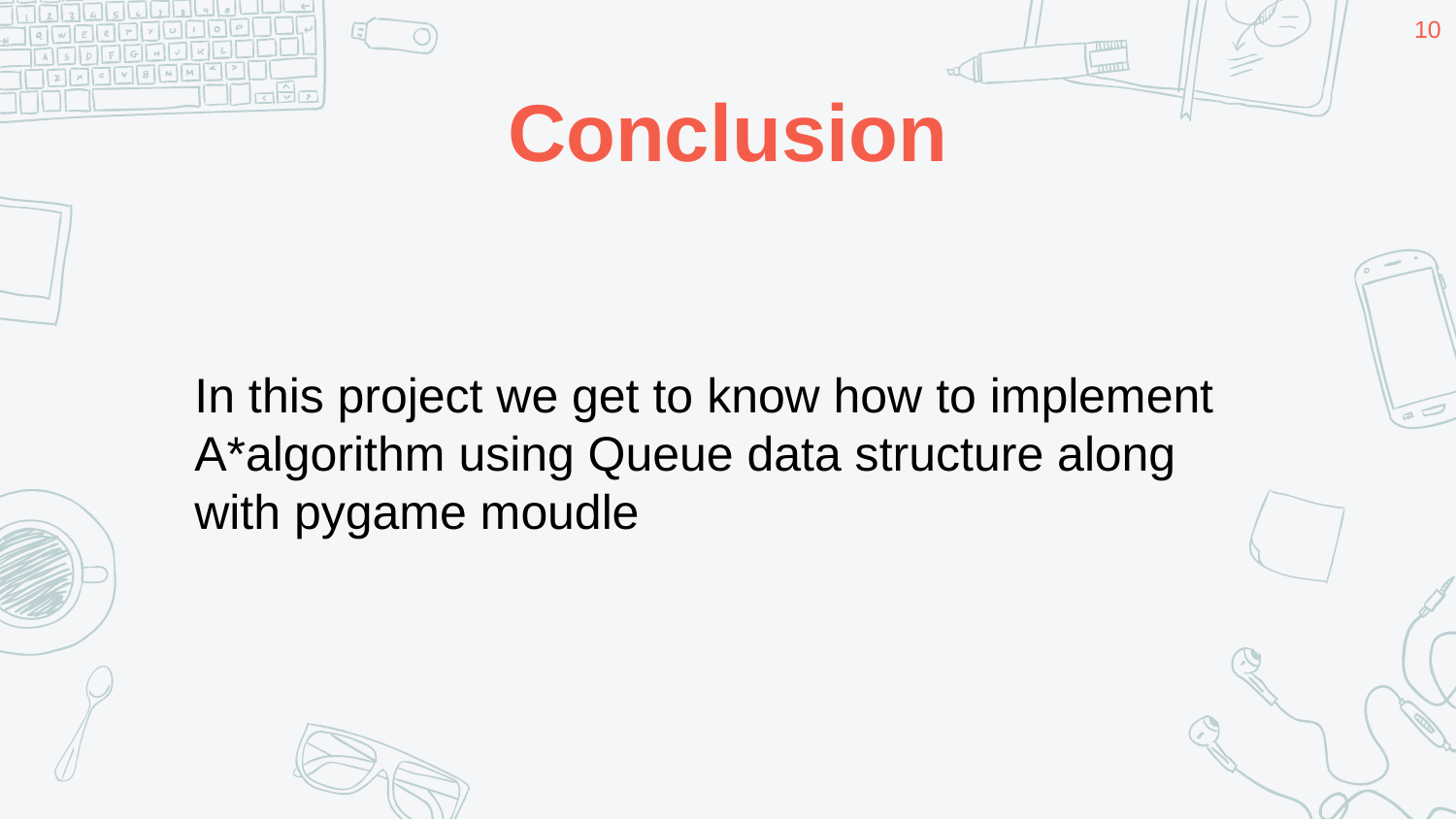

10
# Conclusion
In this project we get to know how to implement A*algorithm using Queue data structure along with pygame moudle